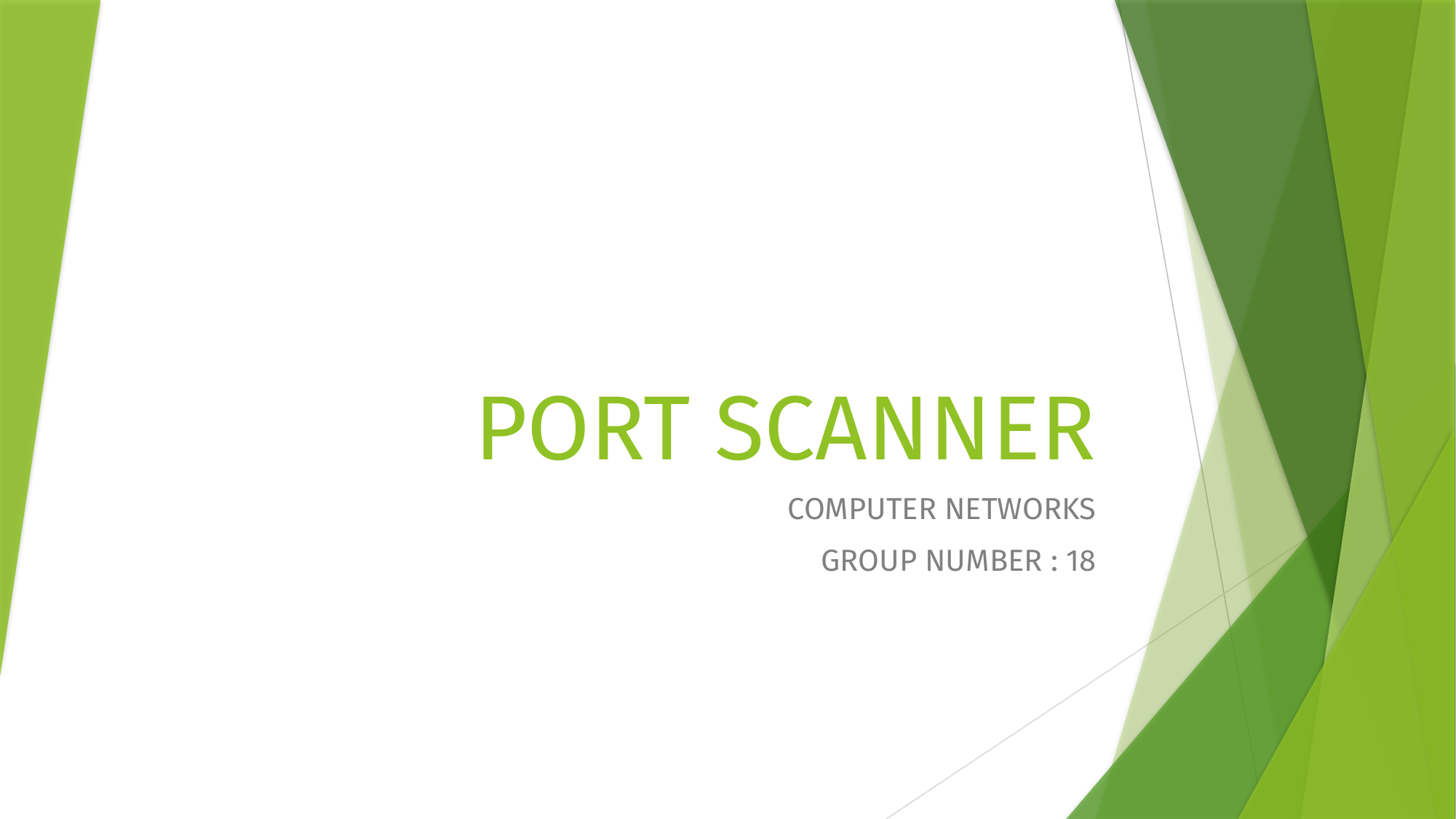

# PORT SCANNER
COMPUTER NETWORKS
GROUP NUMBER : 18